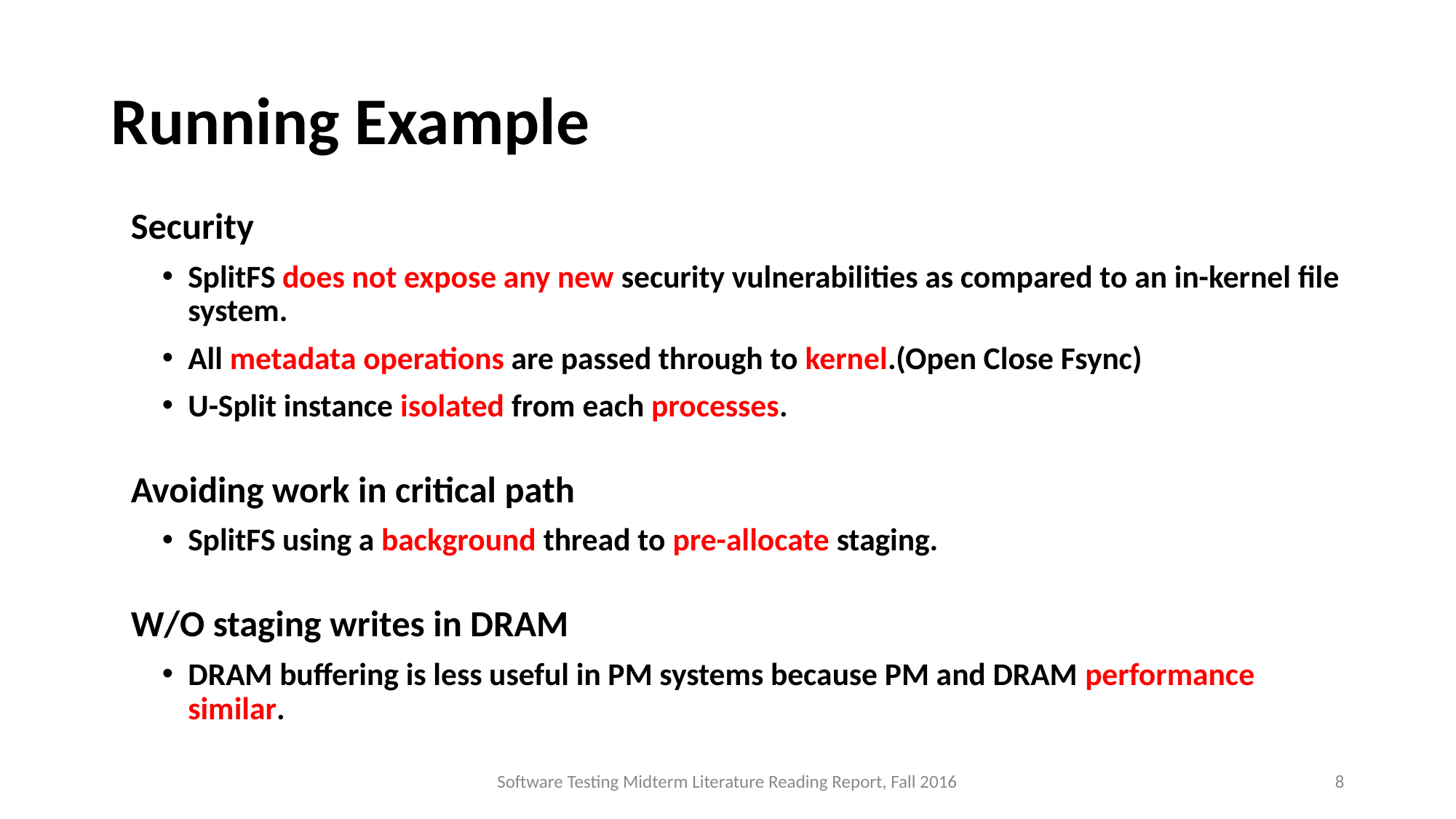

# Running Example
Security
SplitFS does not expose any new security vulnerabilities as compared to an in-kernel file system.
All metadata operations are passed through to kernel.(Open Close Fsync)
U-Split instance isolated from each processes.

Avoiding work in critical path
SplitFS using a background thread to pre-allocate staging.

W/O staging writes in DRAM
DRAM buffering is less useful in PM systems because PM and DRAM performance similar.
Software Testing Midterm Literature Reading Report, Fall 2016
8